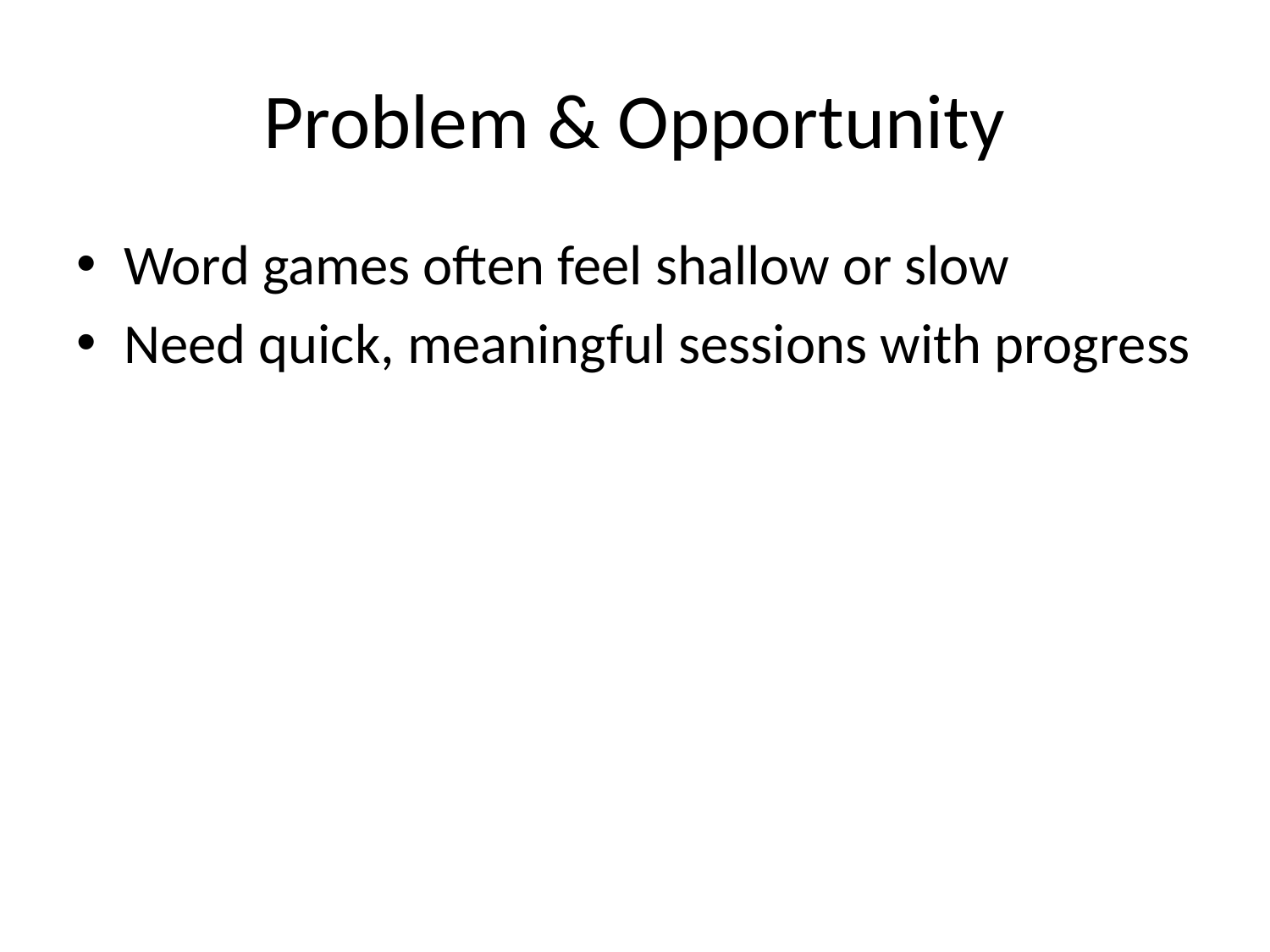

# Problem & Opportunity
Word games often feel shallow or slow
Need quick, meaningful sessions with progress